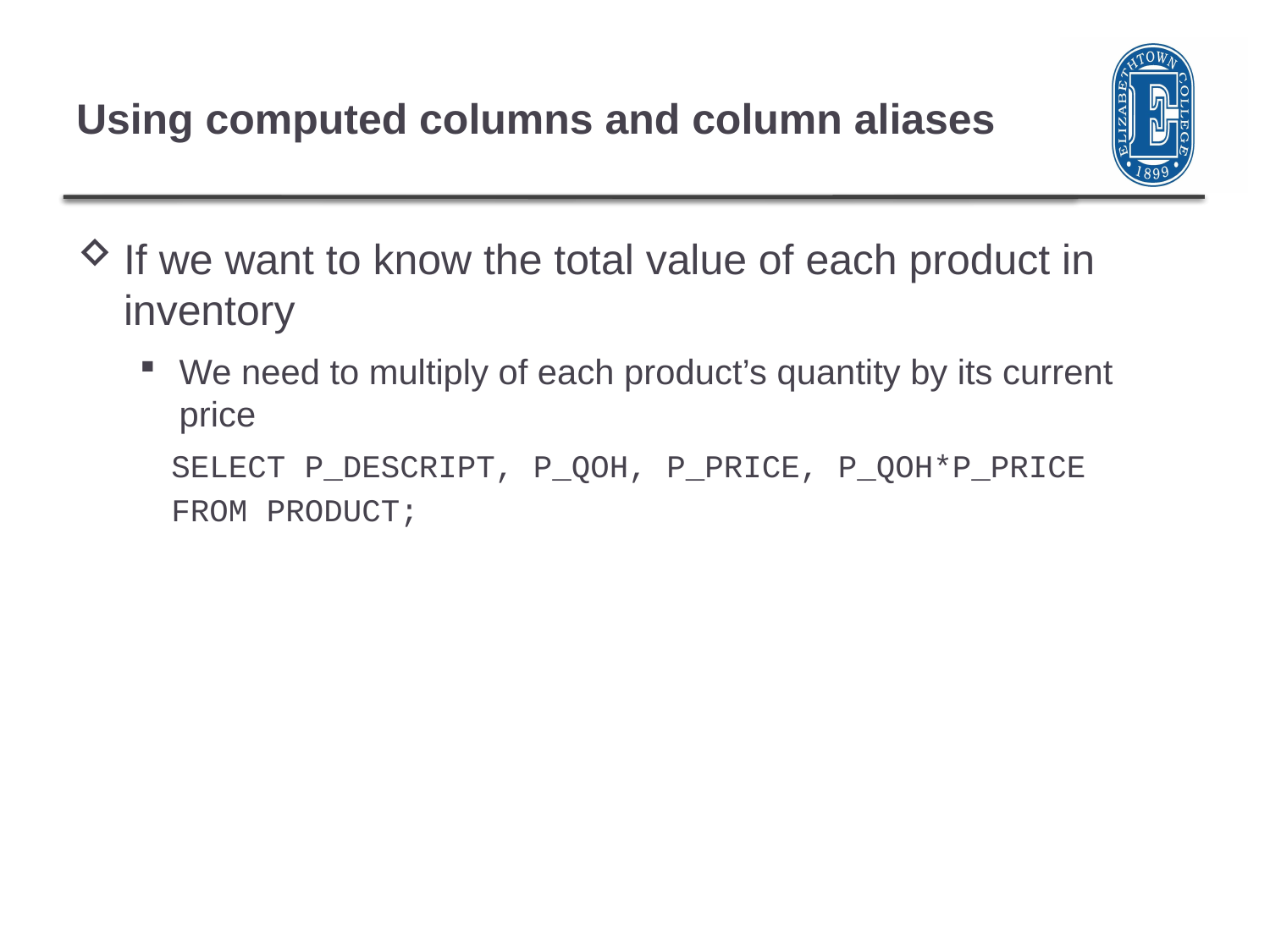

# Using computed columns and column aliases
If we want to know the total value of each product in inventory
We need to multiply of each product’s quantity by its current price
SELECT P_DESCRIPT, P_QOH, P_PRICE, P_QOH*P_PRICE
FROM PRODUCT;